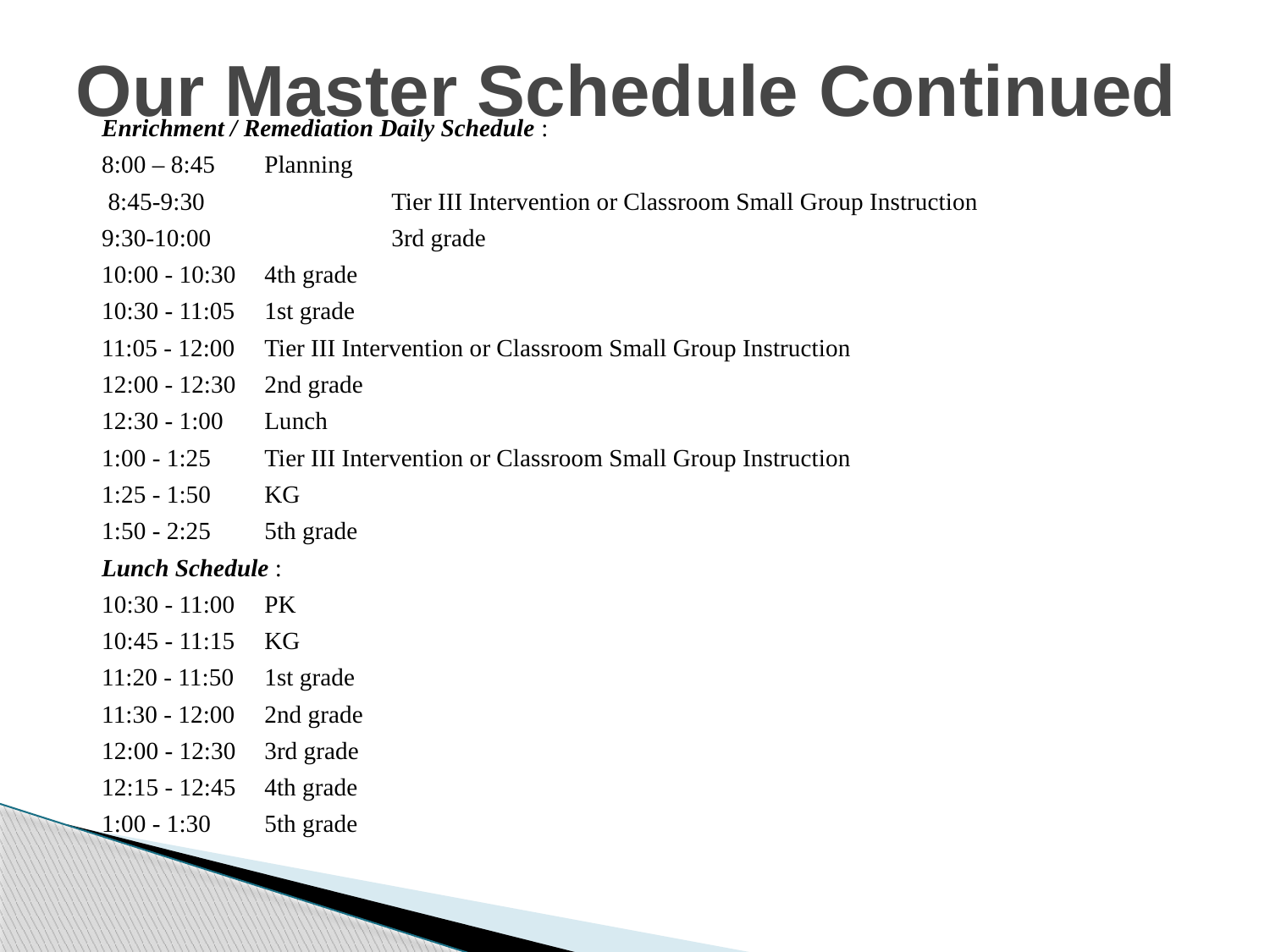

# Our Master Schedule Continued
Enrichment / Remediation Daily Schedule :
8:00 – 8:45 	Planning
 8:45-9:30		Tier III Intervention or Classroom Small Group Instruction
9:30-10:00		3rd grade
10:00 - 10:30 	4th grade
10:30 - 11:05 	1st grade
11:05 - 12:00 	Tier III Intervention or Classroom Small Group Instruction
12:00 - 12:30 	2nd grade
12:30 - 1:00 	Lunch
1:00 - 1:25 	Tier III Intervention or Classroom Small Group Instruction
1:25 - 1:50 	KG
1:50 - 2:25 	5th grade
Lunch Schedule :
10:30 - 11:00 	PK
10:45 - 11:15 	KG
11:20 - 11:50 	1st grade
11:30 - 12:00 	2nd grade
12:00 - 12:30 	3rd grade
12:15 - 12:45 	4th grade
1:00 - 1:30 	5th grade